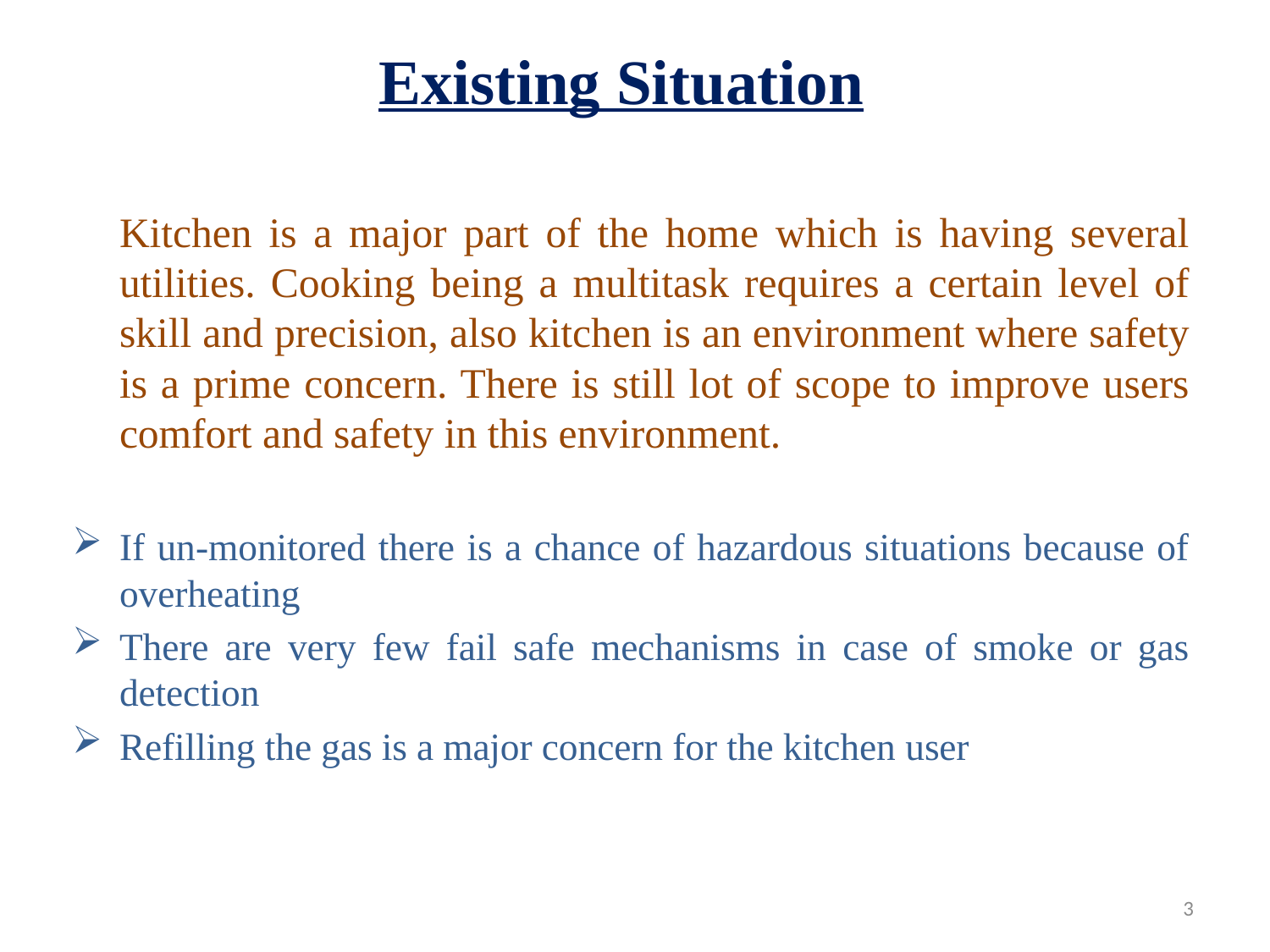

# Existing Situation

	Kitchen is a major part of the home which is having several utilities. Cooking being a multitask requires a certain level of skill and precision, also kitchen is an environment where safety is a prime concern. There is still lot of scope to improve users comfort and safety in this environment.

If un-monitored there is a chance of hazardous situations because of overheating
There are very few fail safe mechanisms in case of smoke or gas detection
Refilling the gas is a major concern for the kitchen user
3